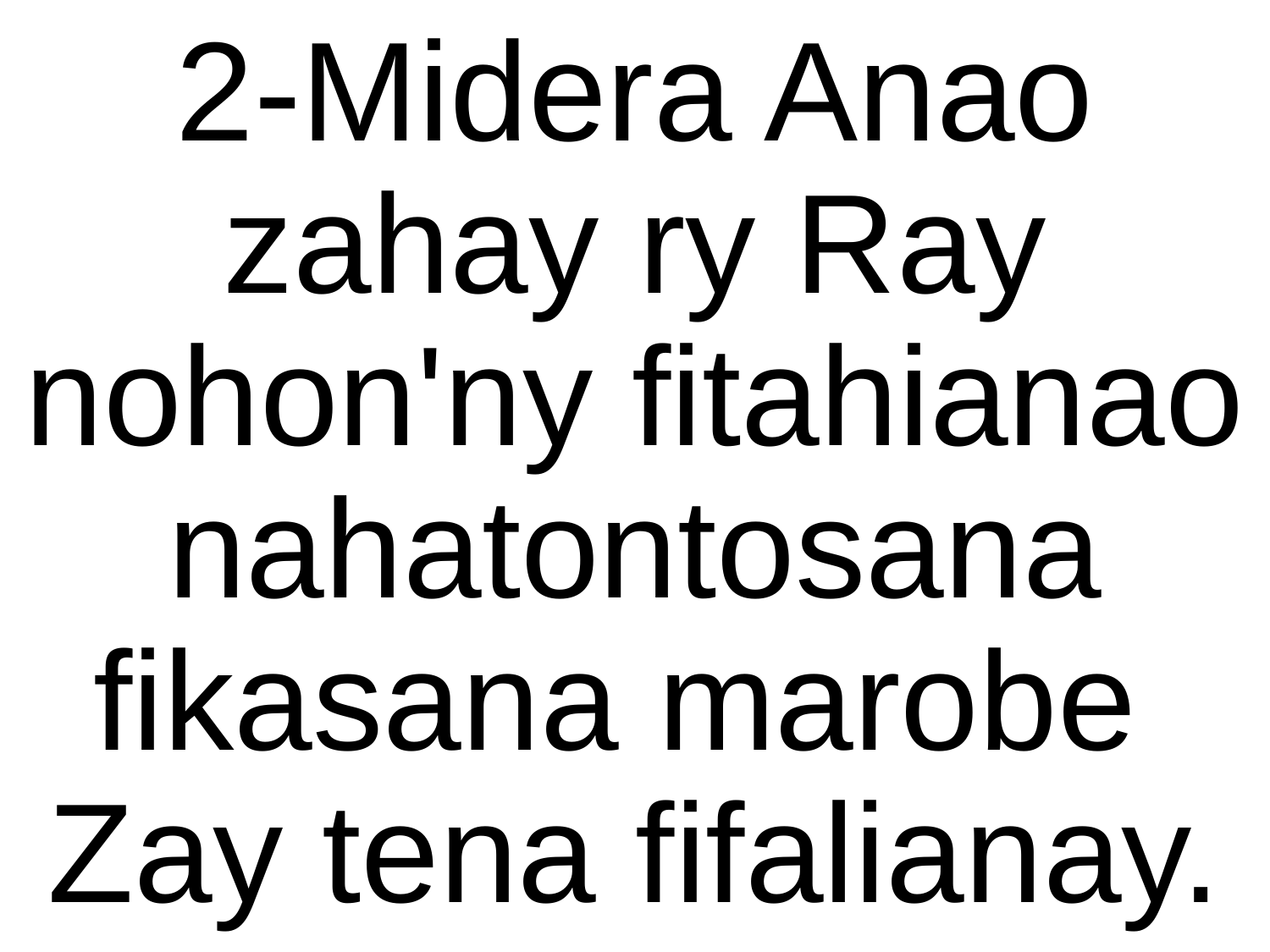

# 2-Midera Anao zahay ry Ray nohon'ny fitahianao nahatontosana fikasana marobe Zay tena fifalianay.